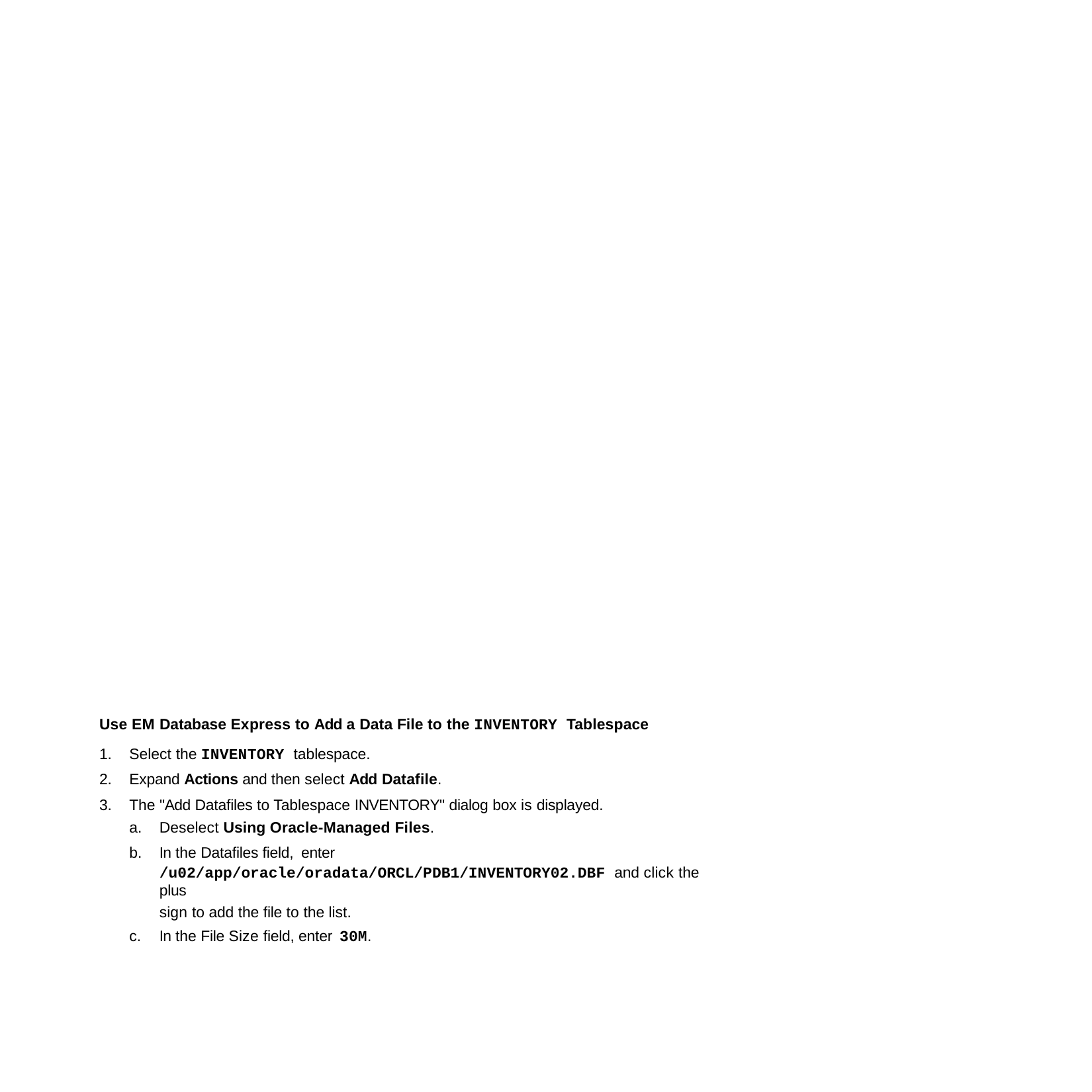

Use EM Database Express to Add a Data File to the INVENTORY Tablespace
Select the INVENTORY tablespace.
Expand Actions and then select Add Datafile.
The "Add Datafiles to Tablespace INVENTORY" dialog box is displayed.
Deselect Using Oracle-Managed Files.
In the Datafiles field, enter
/u02/app/oracle/oradata/ORCL/PDB1/INVENTORY02.DBF and click the plus
sign to add the file to the list.
In the File Size field, enter 30M.